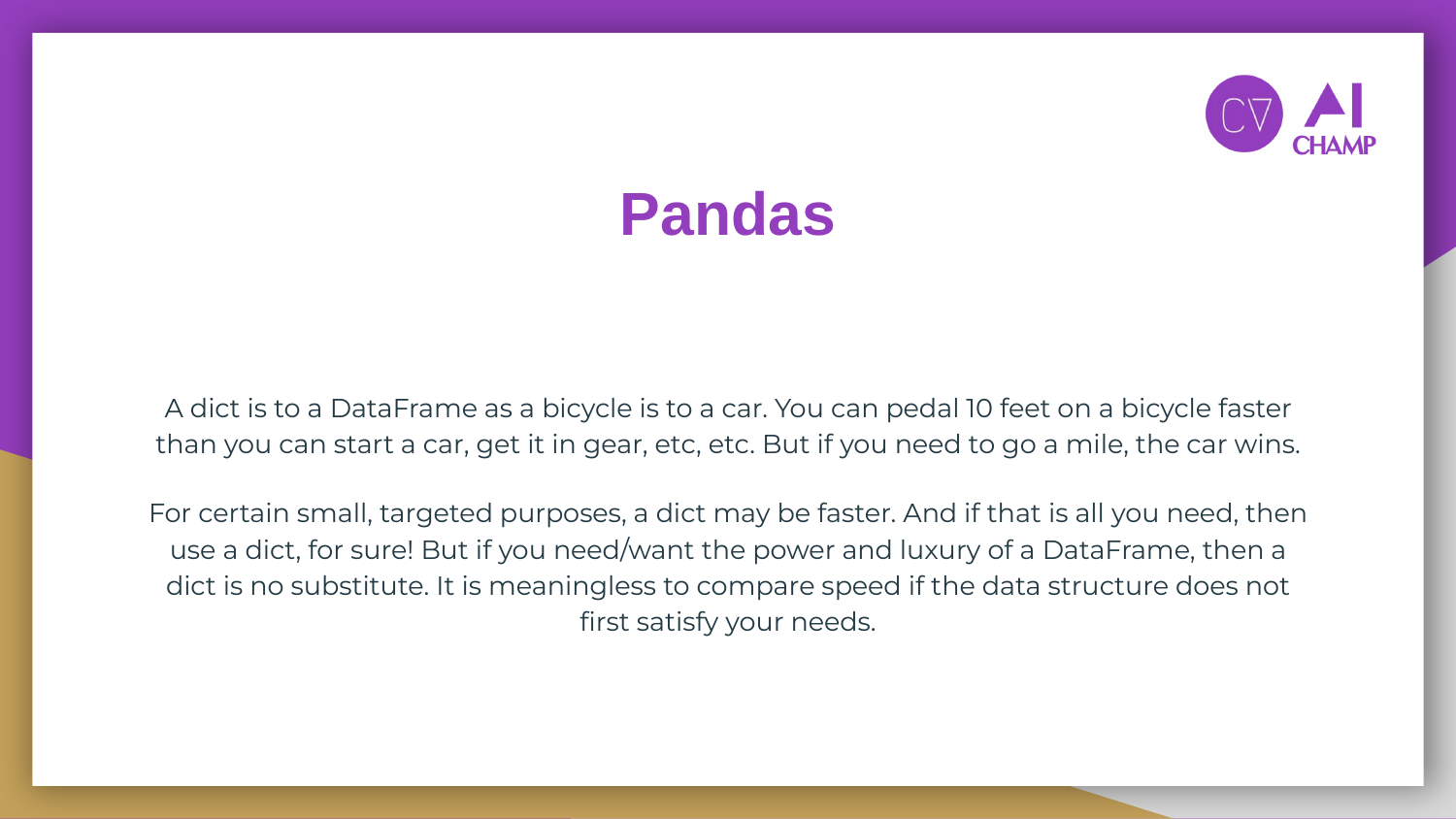

# Pandas
A dict is to a DataFrame as a bicycle is to a car. You can pedal 10 feet on a bicycle faster than you can start a car, get it in gear, etc, etc. But if you need to go a mile, the car wins.
For certain small, targeted purposes, a dict may be faster. And if that is all you need, then use a dict, for sure! But if you need/want the power and luxury of a DataFrame, then a dict is no substitute. It is meaningless to compare speed if the data structure does not first satisfy your needs.